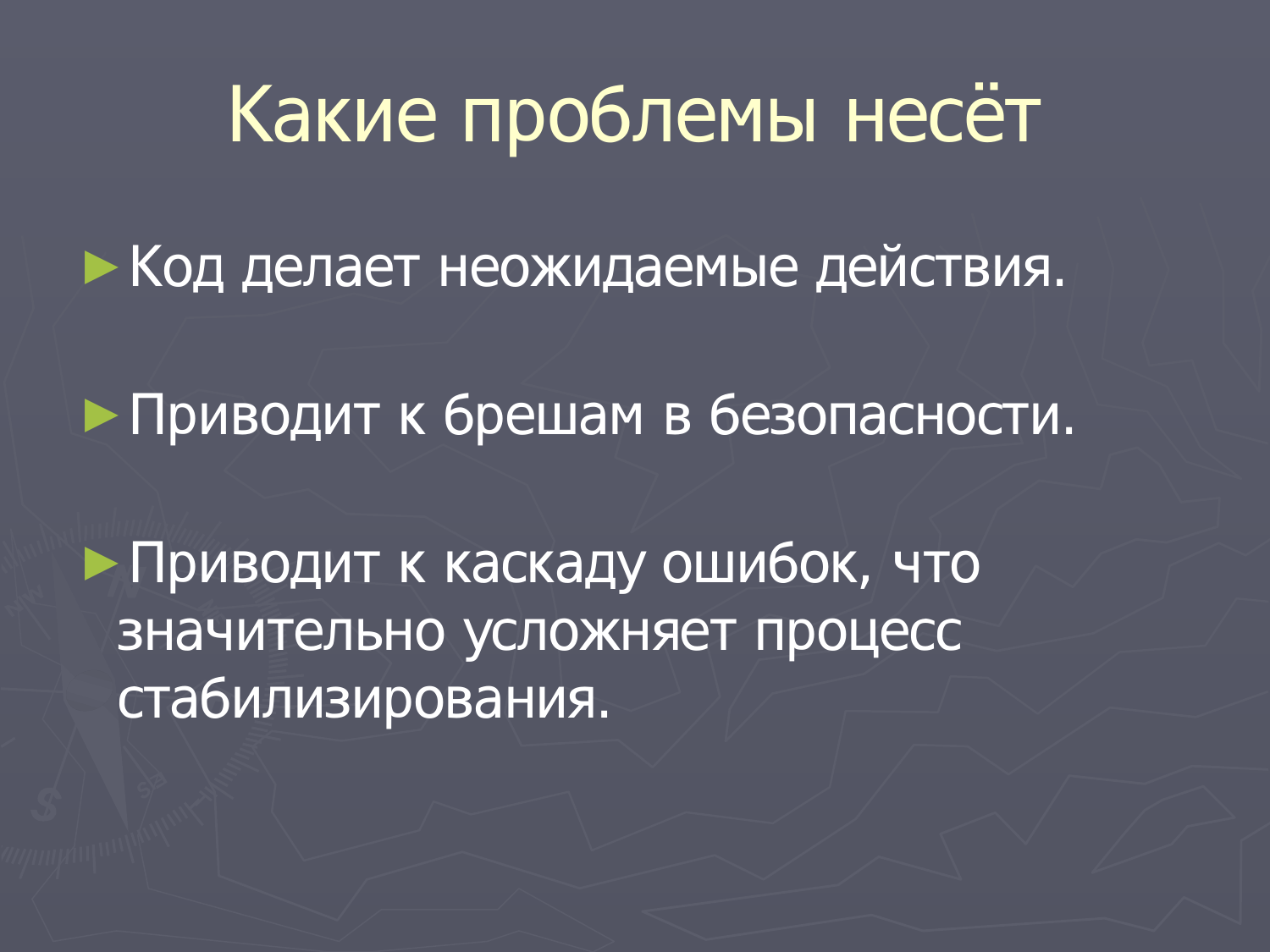

# Какие проблемы несёт
Код делает неожидаемые действия.

Приводит к брешам в безопасности.

Приводит к каскаду ошибок, что значительно усложняет процесс стабилизирования.